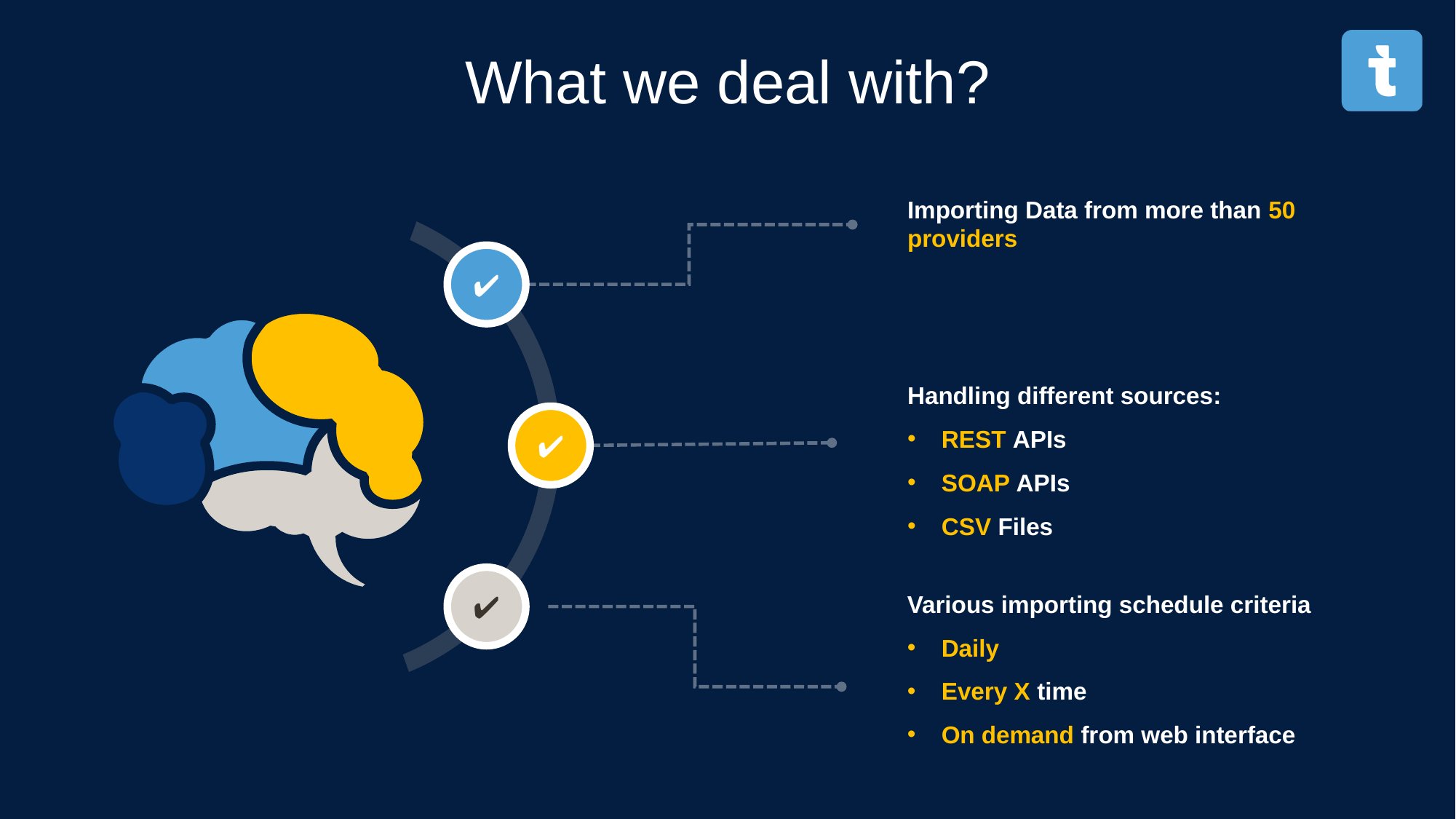

What we deal with?
Importing Data from more than 50 providers

✔

Handling different sources:
REST APIs
SOAP APIs
CSV Files

✔

✔
Various importing schedule criteria
Daily
Every X time
On demand from web interface